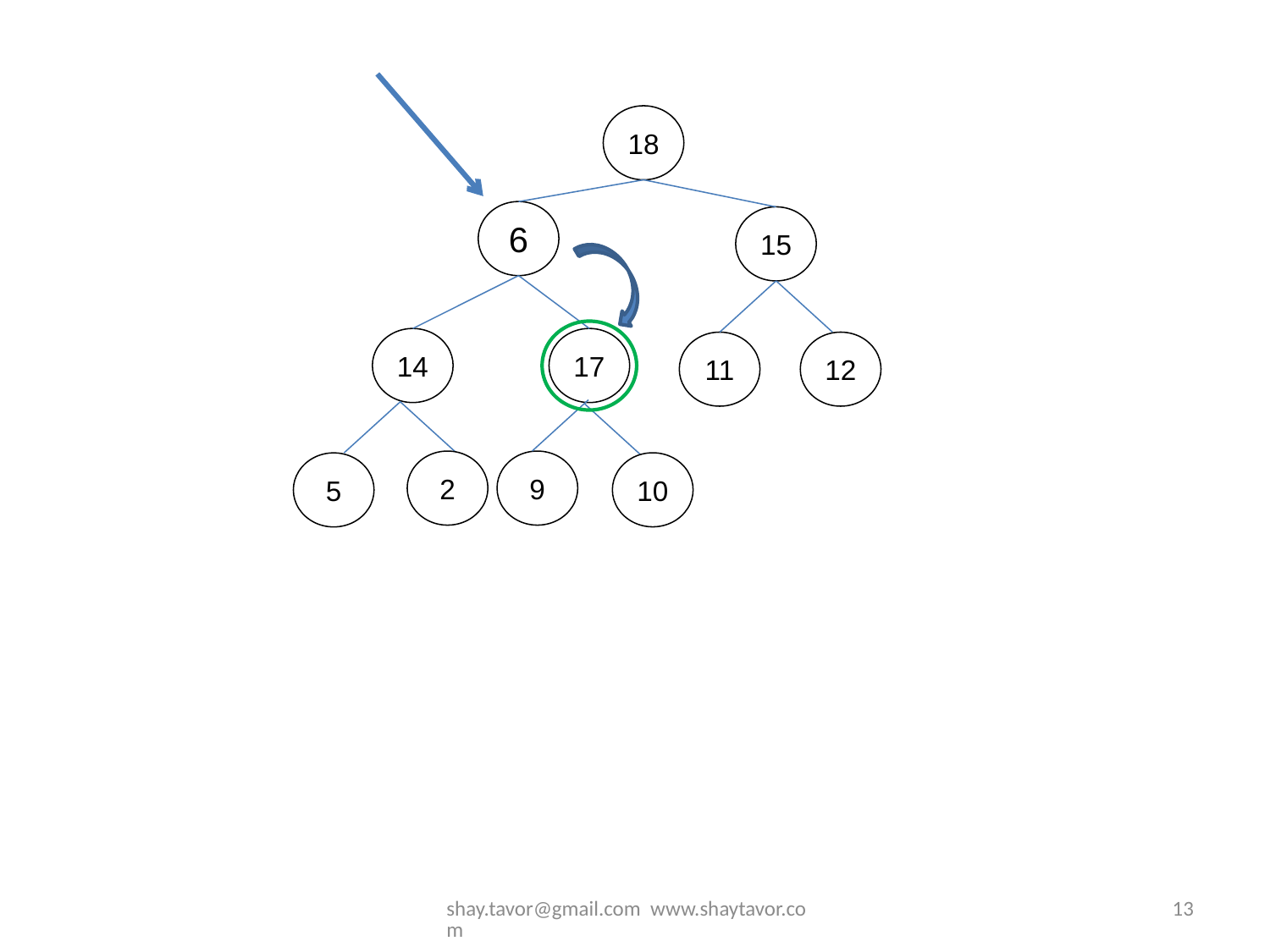

18
6
15

14
17
11
12
2
9
10
5
shay.tavor@gmail.com  www.shaytavor.com
13